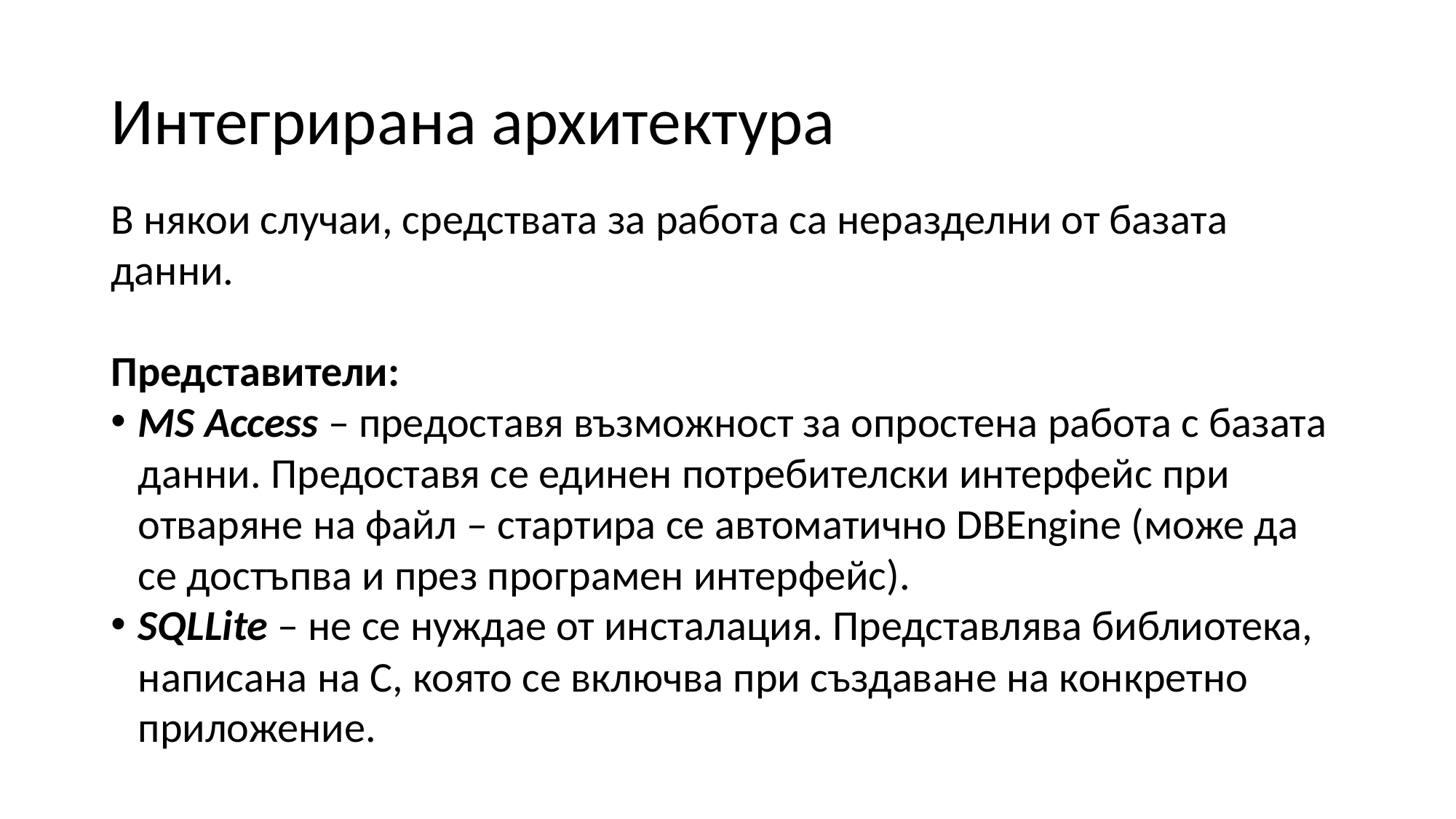

# Интегрирана архитектура
В някои случаи, средствата за работа са неразделни от базата данни.

Представители:
MS Access – предоставя възможност за опростена работа с базата данни. Предоставя се единен потребителски интерфейс при отваряне на файл – стартира се автоматично DBEngine (може да се достъпва и през програмен интерфейс).
SQLLite – не се нуждае от инсталация. Представлява библиотека, написана на C, която се включва при създаване на конкретно приложение.